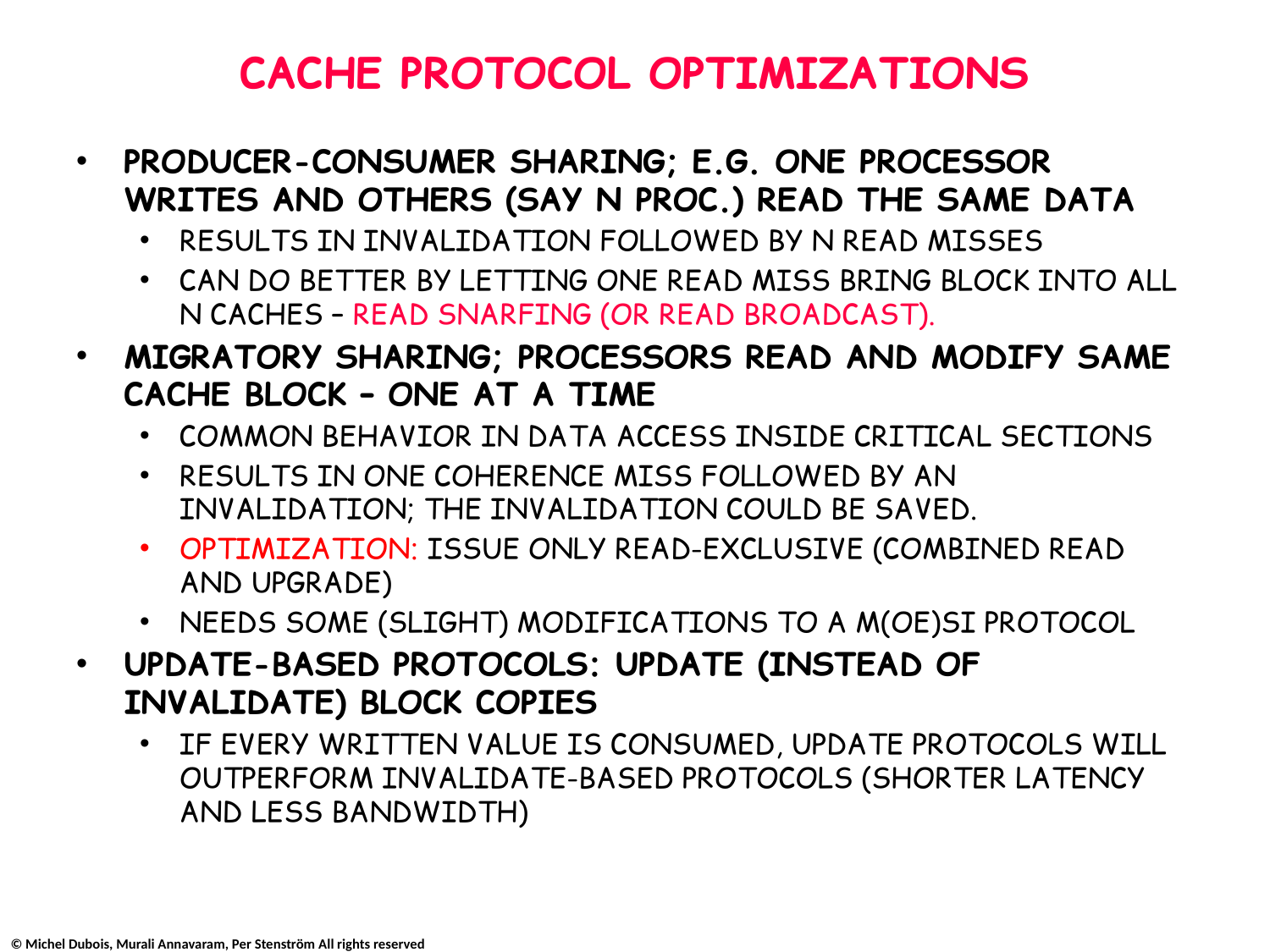

# CACHE PROTOCOL OPTIMIZATIONS
PRODUCER-CONSUMER SHARING; E.G. ONE PROCESSOR WRITES AND OTHERS (SAY N PROC.) READ THE SAME DATA
RESULTS IN INVALIDATION FOLLOWED BY N READ MISSES
CAN DO BETTER BY LETTING ONE READ MISS BRING BLOCK INTO ALL N CACHES – READ SNARFING (OR READ BROADCAST).
MIGRATORY SHARING; PROCESSORS READ AND MODIFY SAME CACHE BLOCK – ONE AT A TIME
COMMON BEHAVIOR IN DATA ACCESS INSIDE CRITICAL SECTIONS
RESULTS IN ONE COHERENCE MISS FOLLOWED BY AN INVALIDATION; THE INVALIDATION COULD BE SAVED.
OPTIMIZATION: ISSUE ONLY READ-EXCLUSIVE (COMBINED READ AND UPGRADE)
NEEDS SOME (SLIGHT) MODIFICATIONS TO A M(OE)SI PROTOCOL
UPDATE-BASED PROTOCOLS: UPDATE (INSTEAD OF INVALIDATE) BLOCK COPIES
IF EVERY WRITTEN VALUE IS CONSUMED, UPDATE PROTOCOLS WILL OUTPERFORM INVALIDATE-BASED PROTOCOLS (SHORTER LATENCY AND LESS BANDWIDTH)